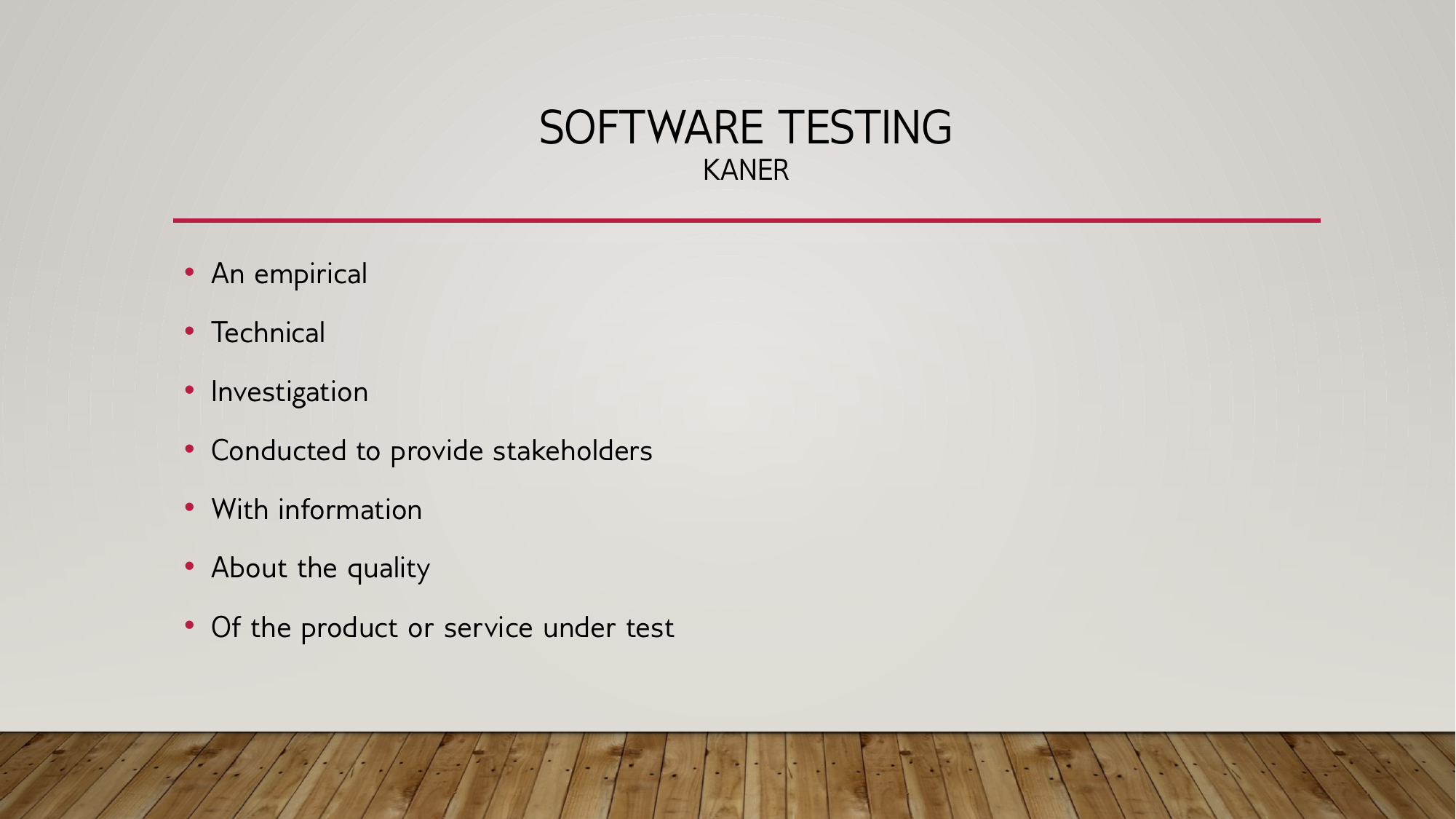

# Software testing KANER
An empirical
Technical
Investigation
Conducted to provide stakeholders
With information
About the quality
Of the product or service under test